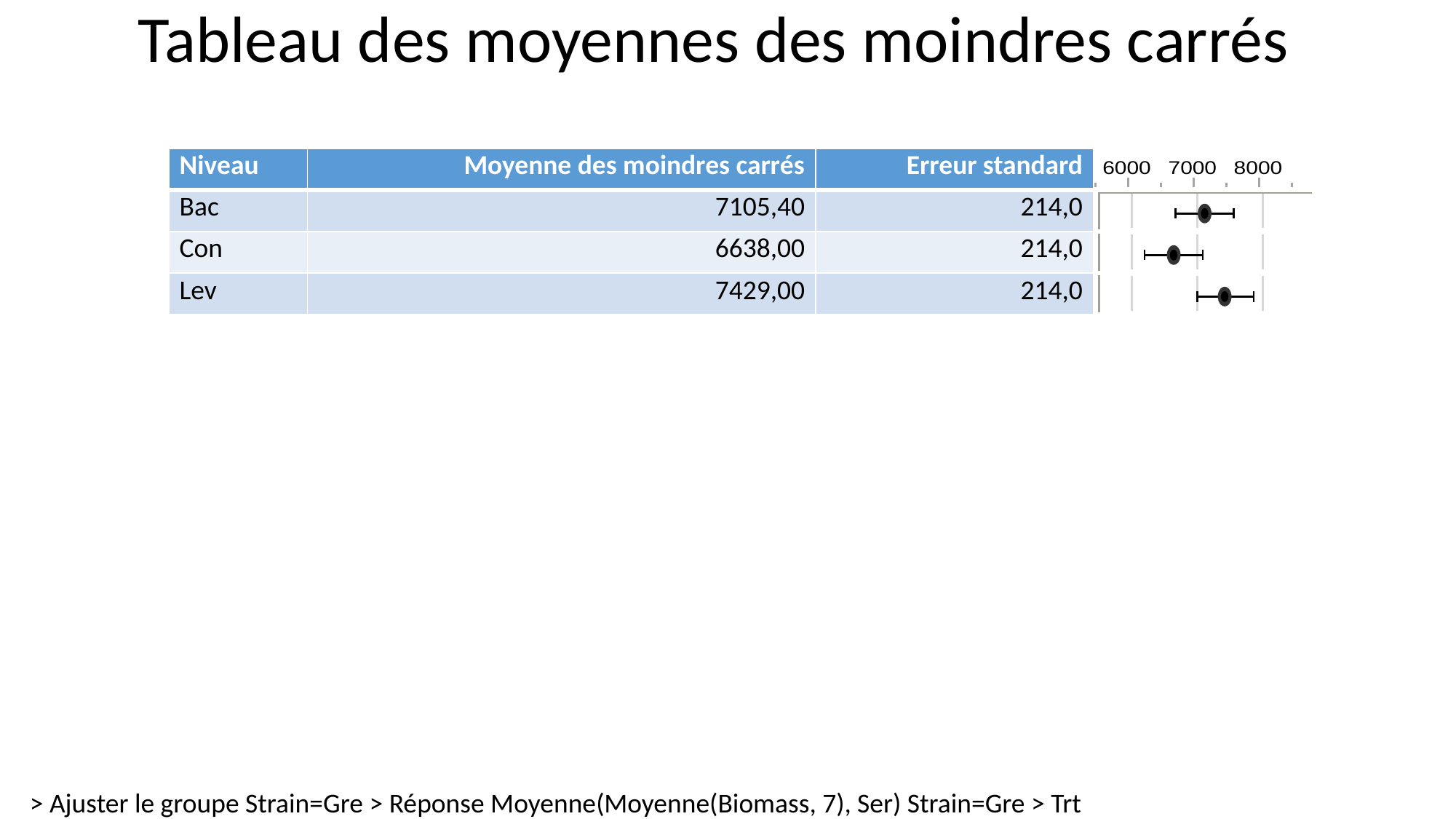

# Tableau des moyennes des moindres carrés
| Niveau | Moyenne des moindres carrés | Erreur standard |  |
| --- | --- | --- | --- |
| Bac | 7105,40 | 214,0 |  |
| Con | 6638,00 | 214,0 |  |
| Lev | 7429,00 | 214,0 |  |
> Ajuster le groupe Strain=Gre > Réponse Moyenne(Moyenne(Biomass, 7), Ser) Strain=Gre > Trt